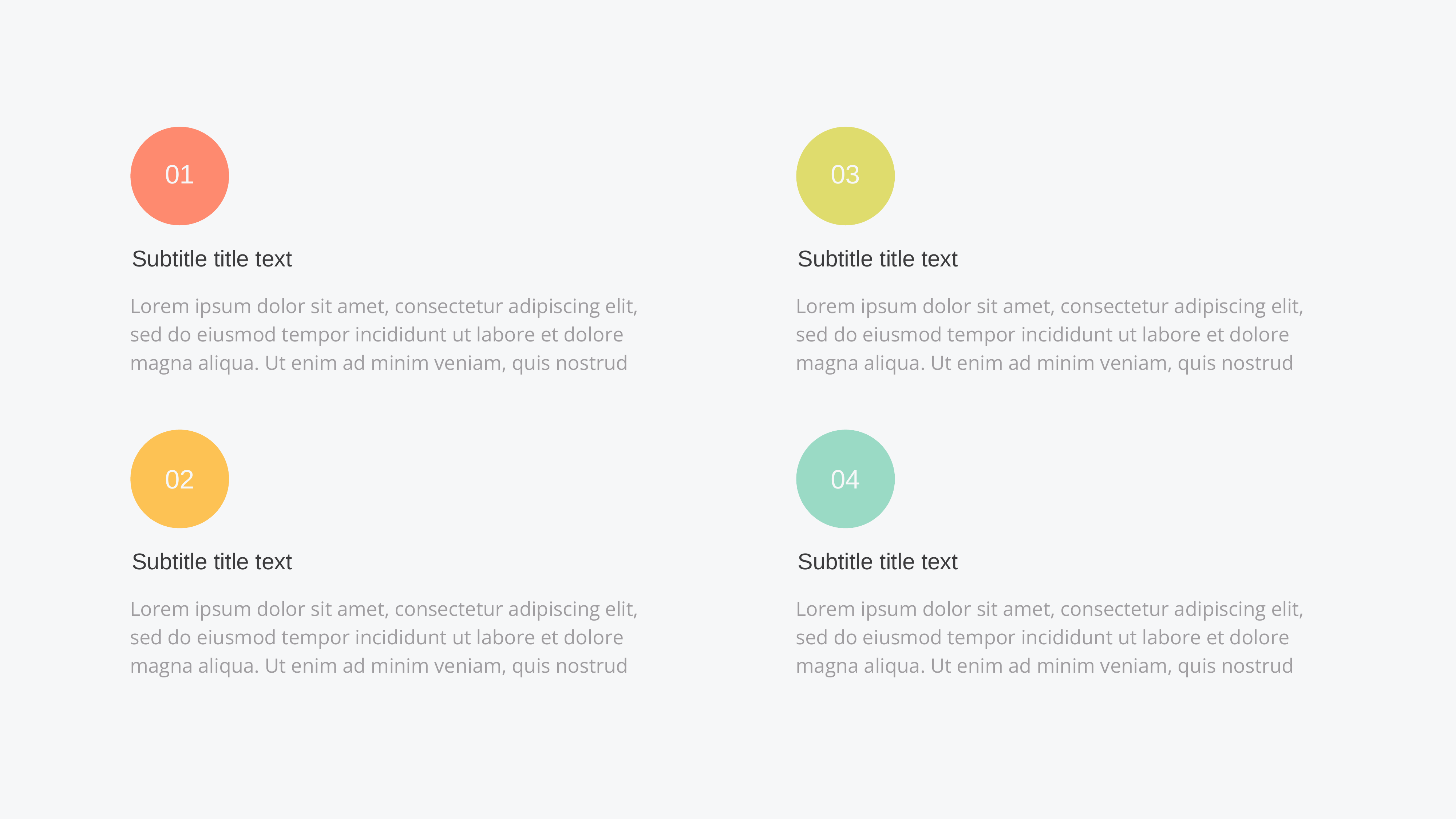

01
03
Subtitle title text
Subtitle title text
Lorem ipsum dolor sit amet, consectetur adipiscing elit, sed do eiusmod tempor incididunt ut labore et dolore magna aliqua. Ut enim ad minim veniam, quis nostrud
Lorem ipsum dolor sit amet, consectetur adipiscing elit, sed do eiusmod tempor incididunt ut labore et dolore magna aliqua. Ut enim ad minim veniam, quis nostrud

02
04
Subtitle title text
Subtitle title text
Lorem ipsum dolor sit amet, consectetur adipiscing elit, sed do eiusmod tempor incididunt ut labore et dolore magna aliqua. Ut enim ad minim veniam, quis nostrud
Lorem ipsum dolor sit amet, consectetur adipiscing elit, sed do eiusmod tempor incididunt ut labore et dolore magna aliqua. Ut enim ad minim veniam, quis nostrud